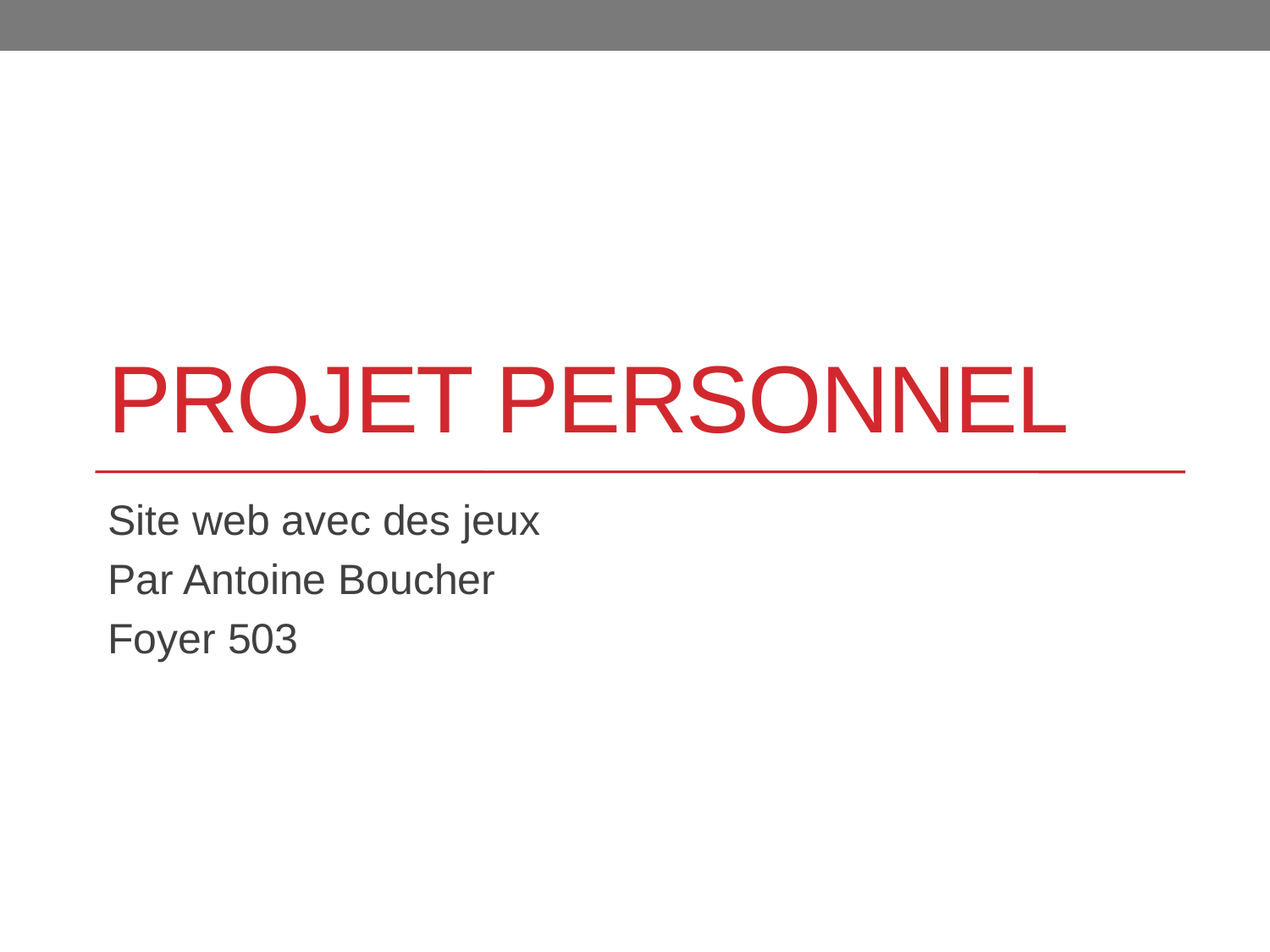

# Projet personnel
Site web avec des jeux
Par Antoine Boucher
Foyer 503